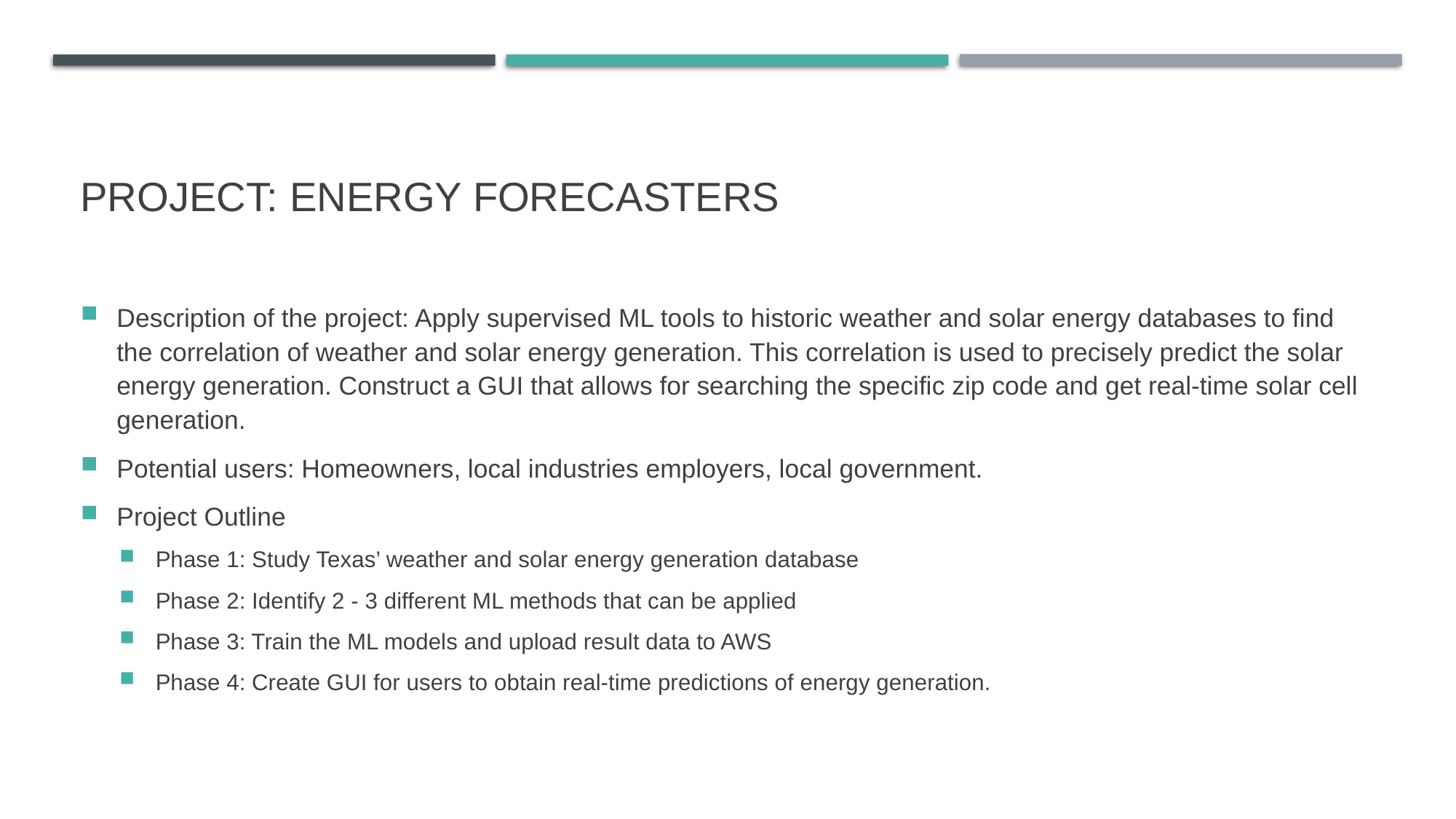

# PROJECT: Energy Forecasters
Description of the project: Apply supervised ML tools to historic weather and solar energy databases to find the correlation of weather and solar energy generation. This correlation is used to precisely predict the solar energy generation. Construct a GUI that allows for searching the specific zip code and get real-time solar cell generation.
Potential users: Homeowners, local industries employers, local government.
Project Outline
Phase 1: Study Texas’ weather and solar energy generation database
Phase 2: Identify 2 - 3 different ML methods that can be applied
Phase 3: Train the ML models and upload result data to AWS
Phase 4: Create GUI for users to obtain real-time predictions of energy generation.